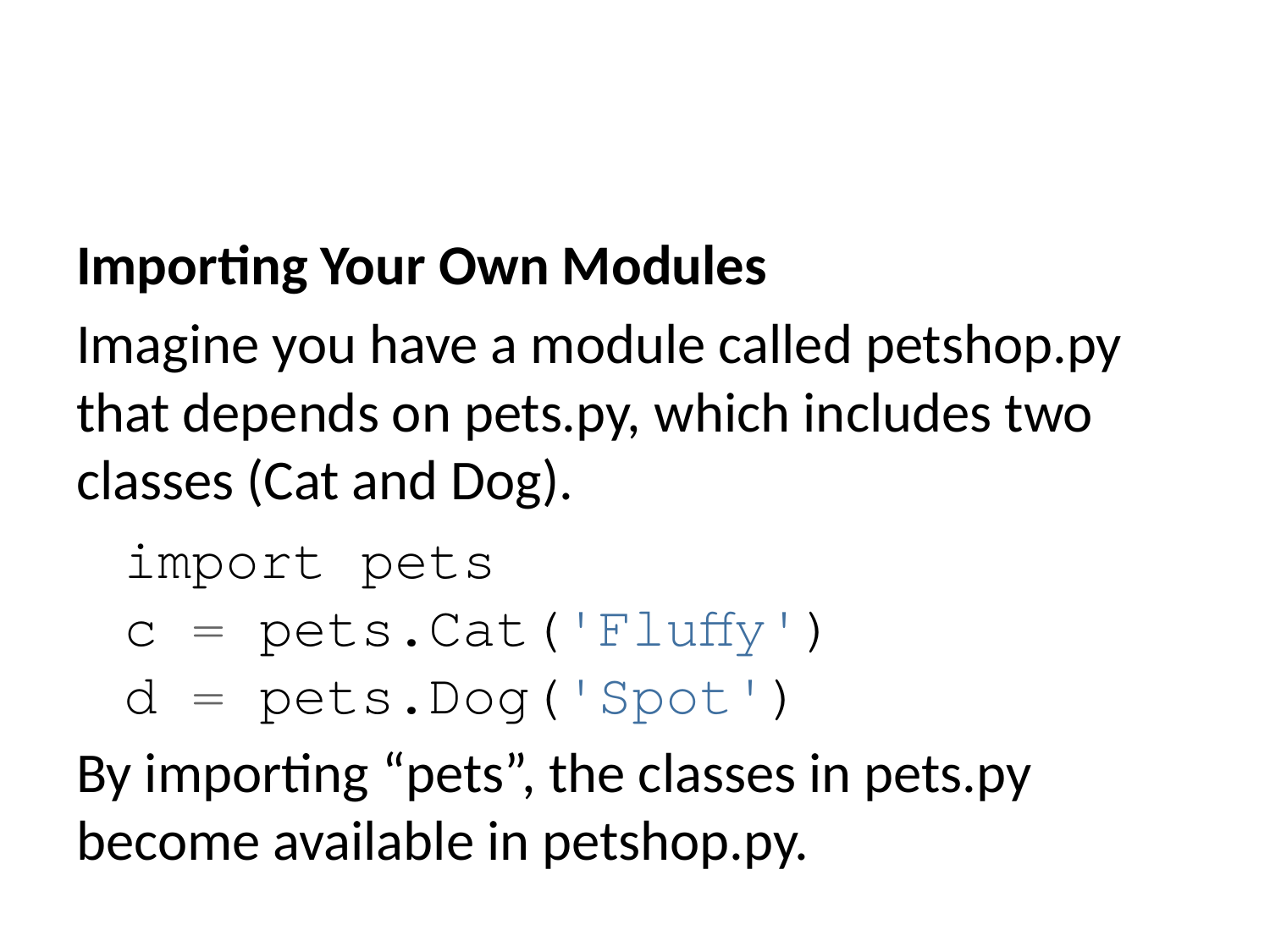

Importing Your Own Modules
Imagine you have a module called petshop.py that depends on pets.py, which includes two classes (Cat and Dog).
import pets
c = pets.Cat('Fluffy')
d = pets.Dog('Spot')
By importing “pets”, the classes in pets.py become available in petshop.py.